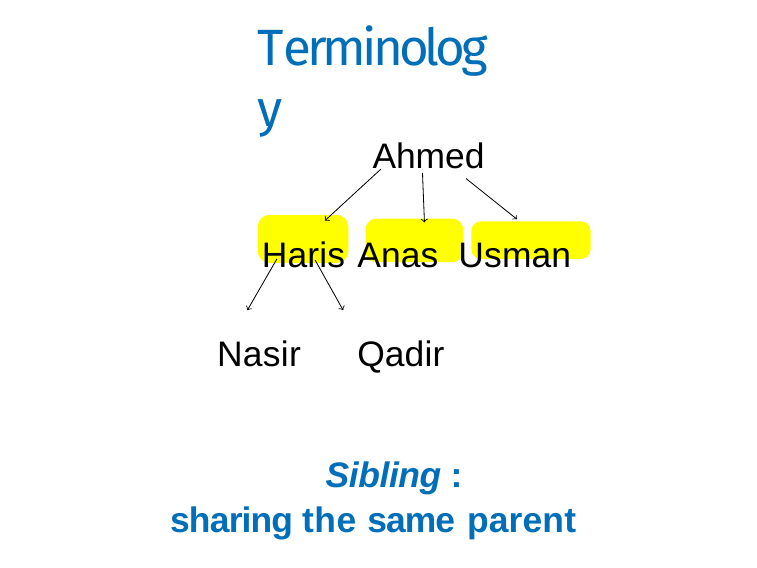

# Terminology

Sibling :  sharing the same parent
Ahmed
Haris	Anas  Usman     Nasir	Qadir